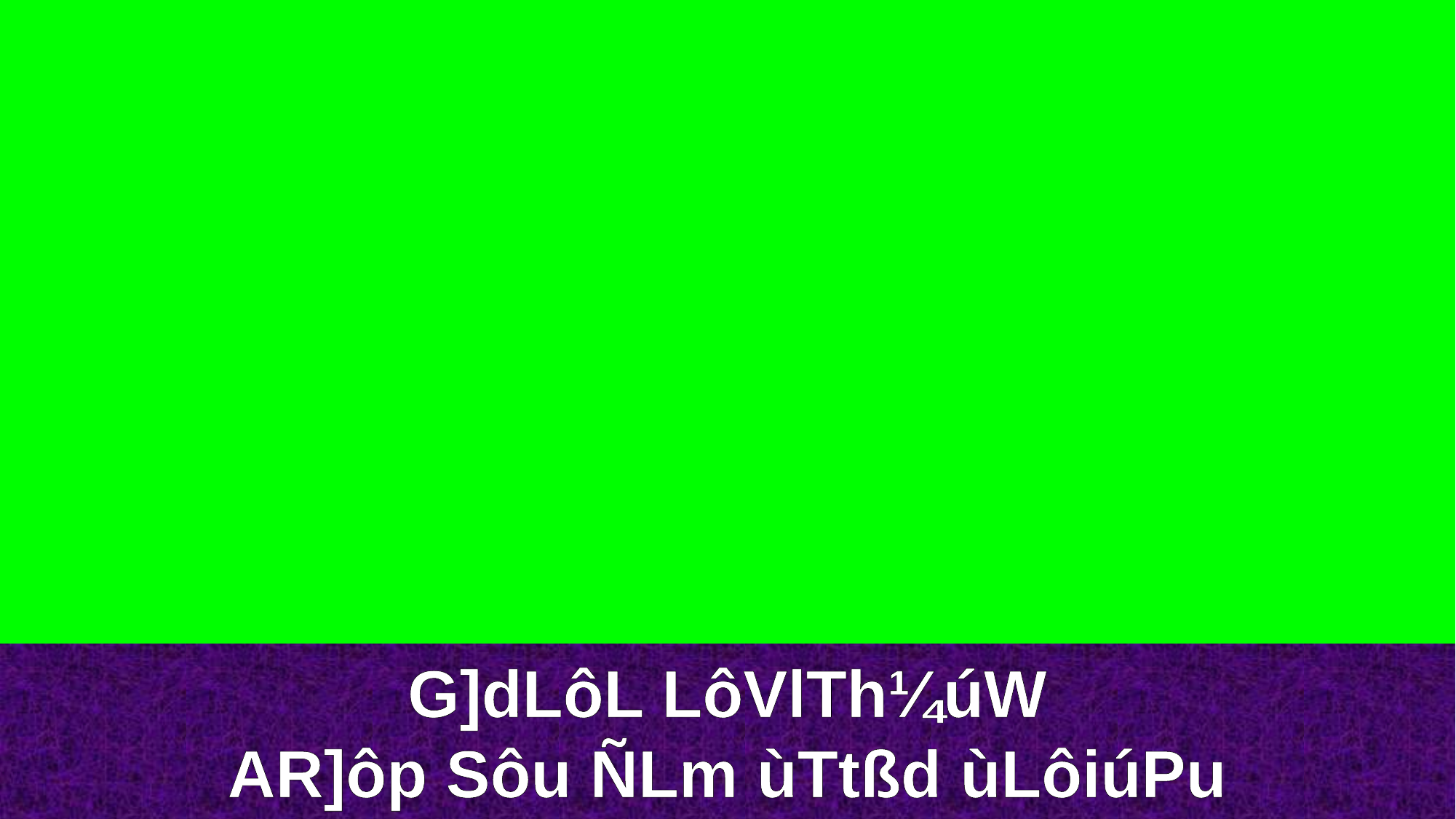

G]dLôL LôVlTh¼úW
AR]ôp Sôu ÑLm ùTtßd ùLôiúPu